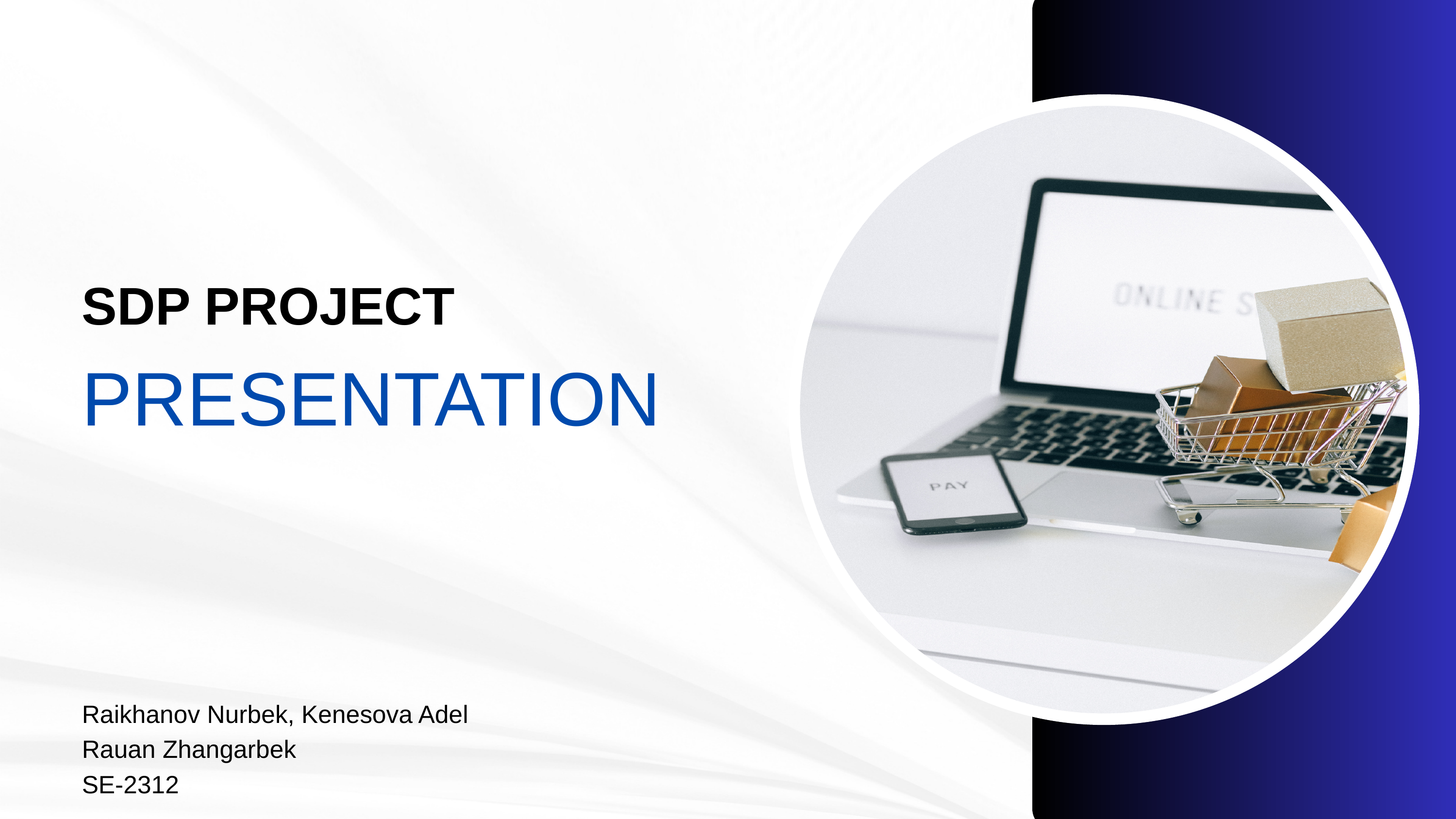

SDP PROJECT
PRESENTATION
Raikhanov Nurbek, Kenesova Adel
Rauan Zhangarbek
SE-2312